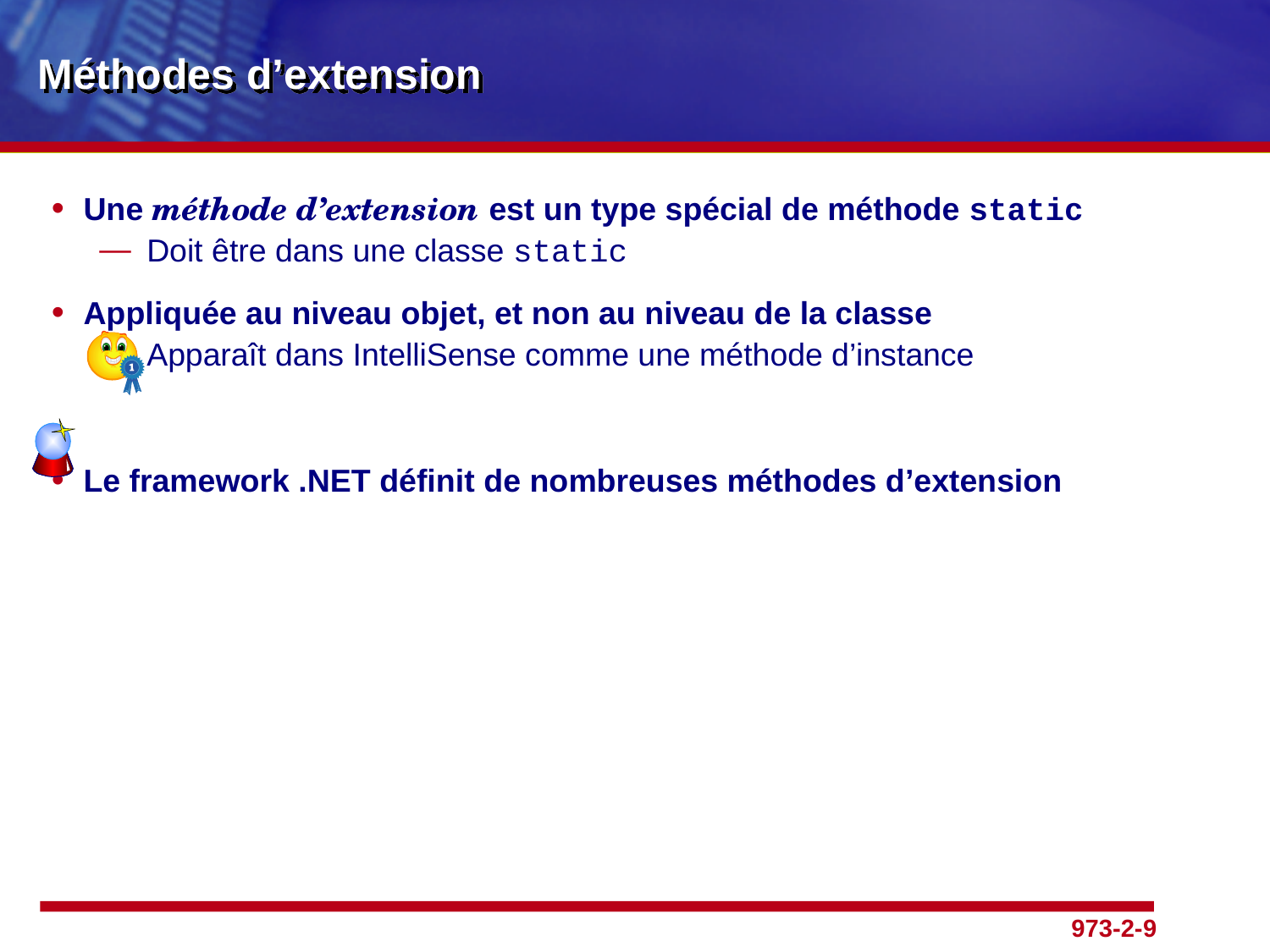

# Méthodes d’extension
Une méthode d’extension est un type spécial de méthode static
Doit être dans une classe static
Appliquée au niveau objet, et non au niveau de la classe
Apparaît dans IntelliSense comme une méthode d’instance

Le framework .NET définit de nombreuses méthodes d’extension